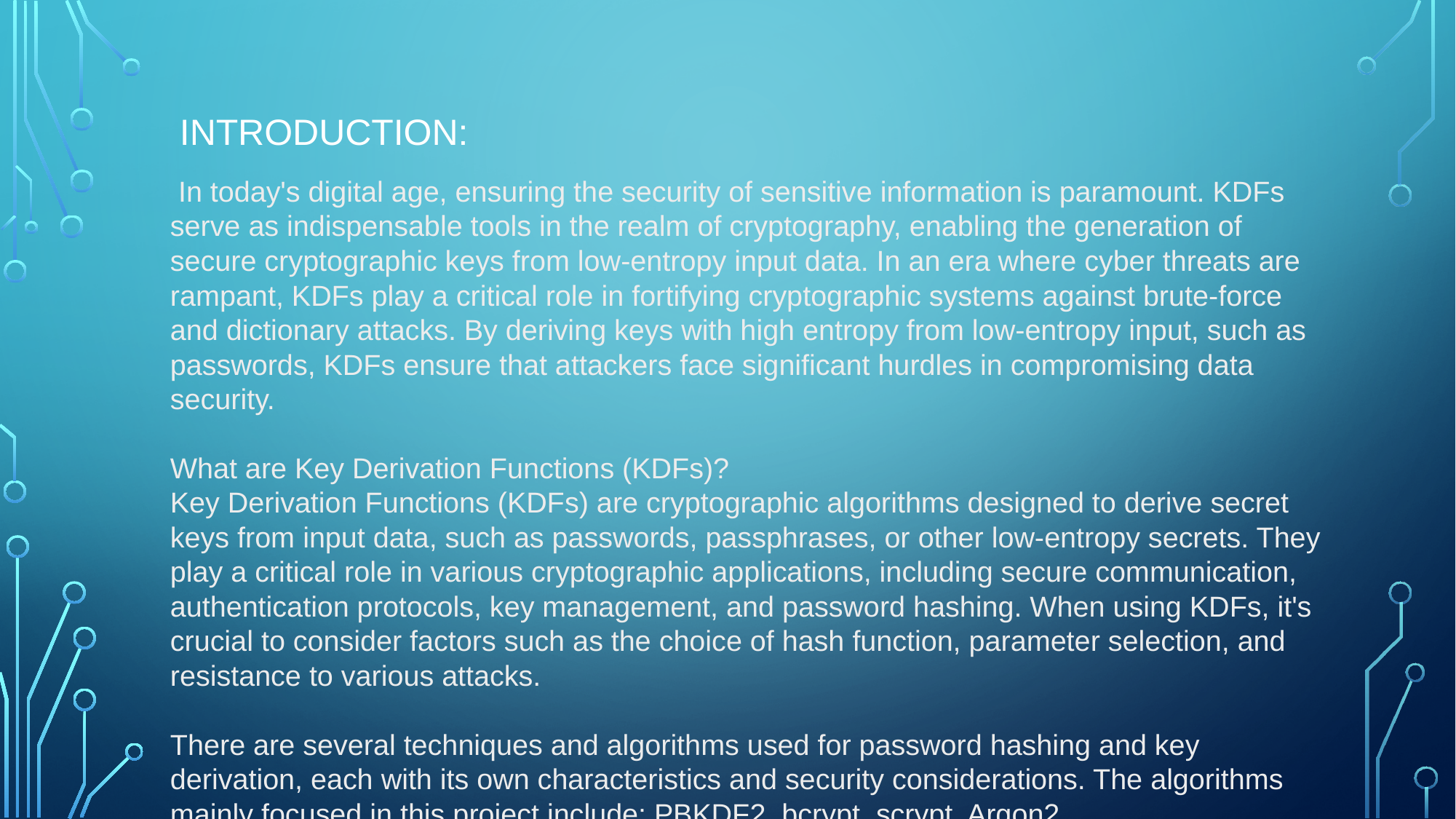

INTRODUCTION:
 In today's digital age, ensuring the security of sensitive information is paramount. KDFs serve as indispensable tools in the realm of cryptography, enabling the generation of secure cryptographic keys from low-entropy input data. In an era where cyber threats are rampant, KDFs play a critical role in fortifying cryptographic systems against brute-force and dictionary attacks. By deriving keys with high entropy from low-entropy input, such as passwords, KDFs ensure that attackers face significant hurdles in compromising data security.

What are Key Derivation Functions (KDFs)?
Key Derivation Functions (KDFs) are cryptographic algorithms designed to derive secret keys from input data, such as passwords, passphrases, or other low-entropy secrets. They play a critical role in various cryptographic applications, including secure communication, authentication protocols, key management, and password hashing. When using KDFs, it's crucial to consider factors such as the choice of hash function, parameter selection, and resistance to various attacks.

There are several techniques and algorithms used for password hashing and key derivation, each with its own characteristics and security considerations. The algorithms mainly focused in this project include: PBKDF2, bcrypt, scrypt, Argon2.